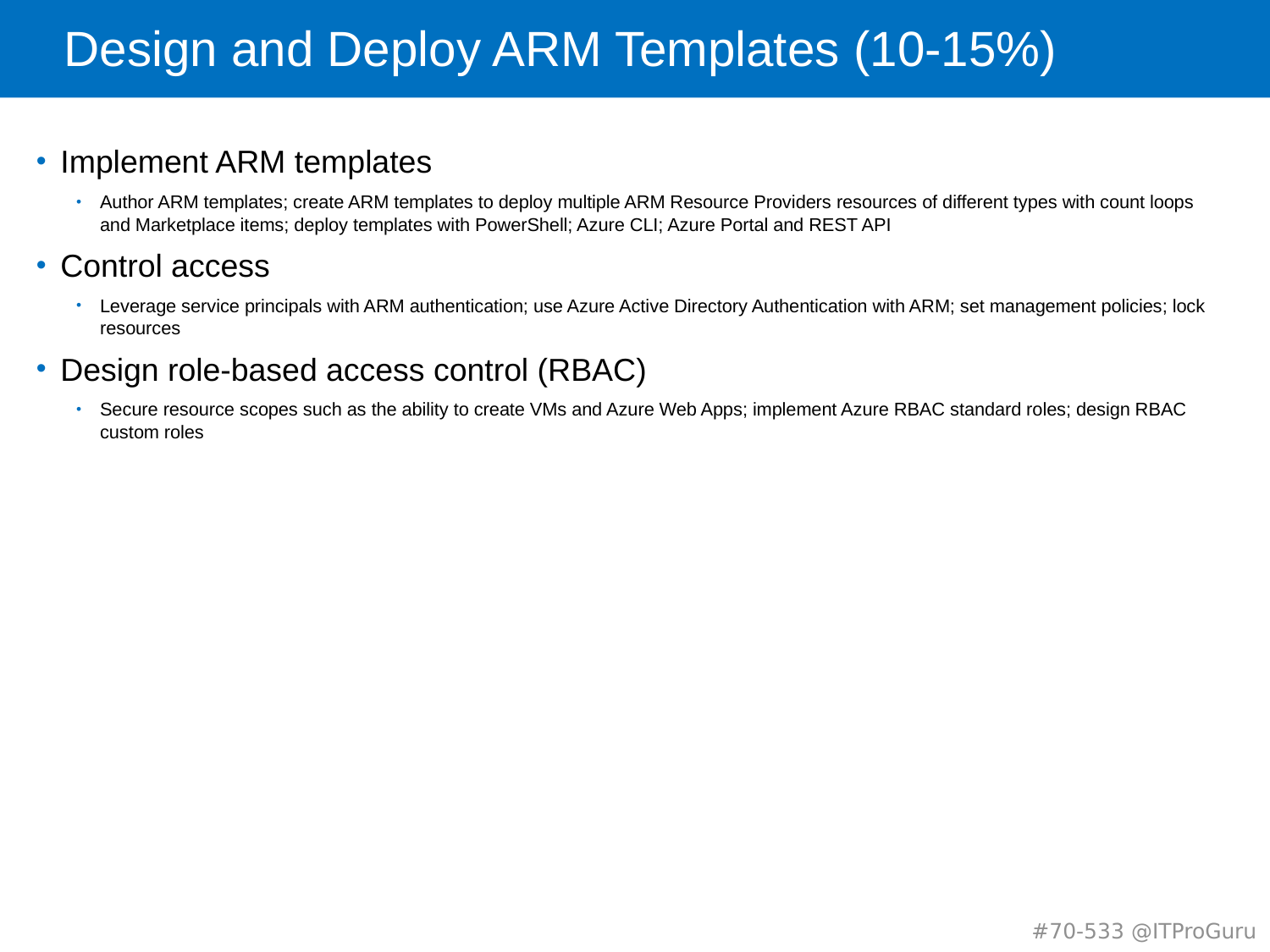

# Design and Deploy ARM Templates (10-15%)
Implement ARM templates
Author ARM templates; create ARM templates to deploy multiple ARM Resource Providers resources of different types with count loops and Marketplace items; deploy templates with PowerShell; Azure CLI; Azure Portal and REST API
Control access
Leverage service principals with ARM authentication; use Azure Active Directory Authentication with ARM; set management policies; lock resources
Design role-based access control (RBAC)
Secure resource scopes such as the ability to create VMs and Azure Web Apps; implement Azure RBAC standard roles; design RBAC custom roles